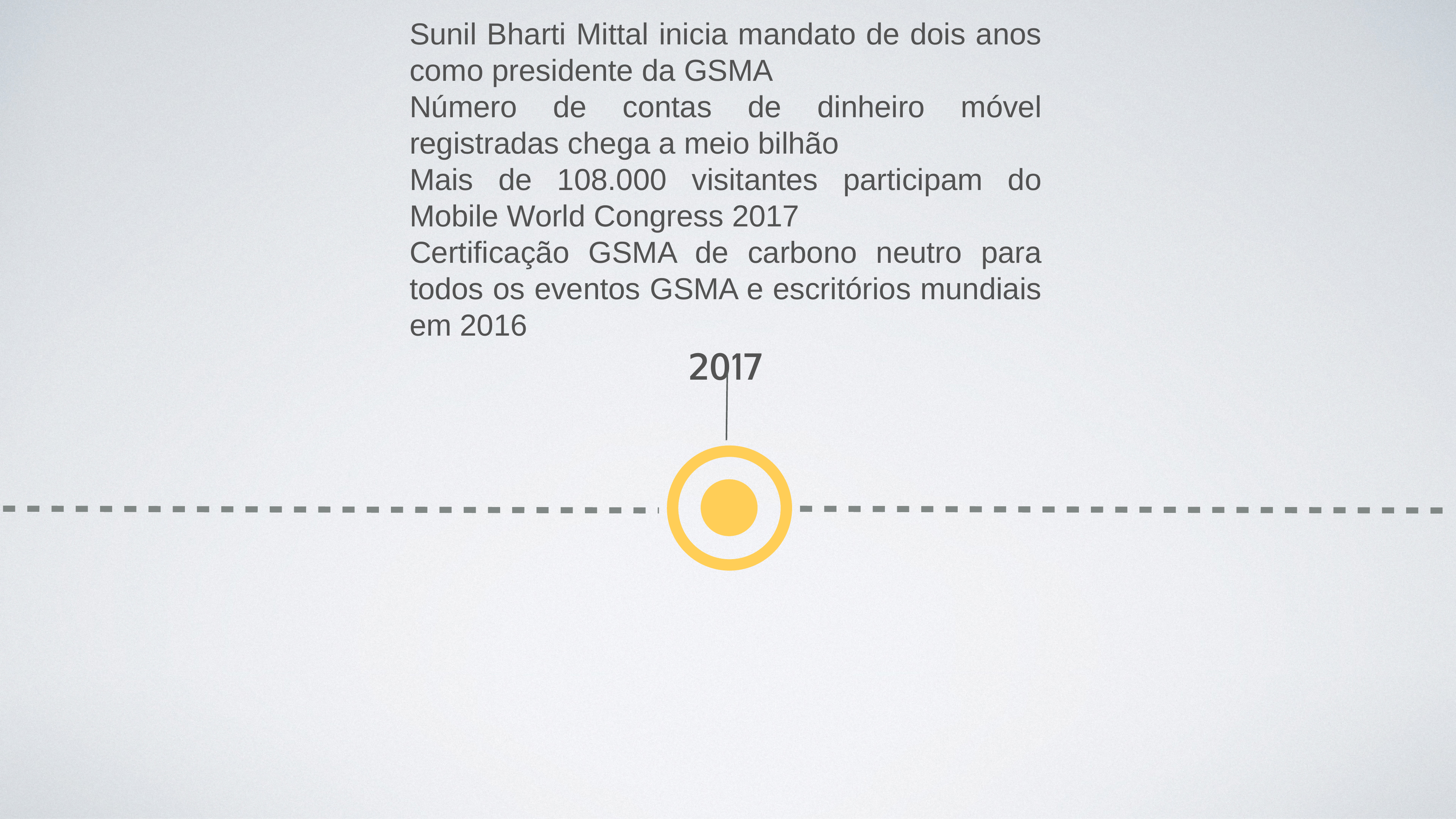

Sunil Bharti Mittal inicia mandato de dois anos como presidente da GSMA
Número de contas de dinheiro móvel registradas chega a meio bilhão
Mais de 108.000 visitantes participam do Mobile World Congress 2017
Certificação GSMA de carbono neutro para todos os eventos GSMA e escritórios mundiais em 2016
2017